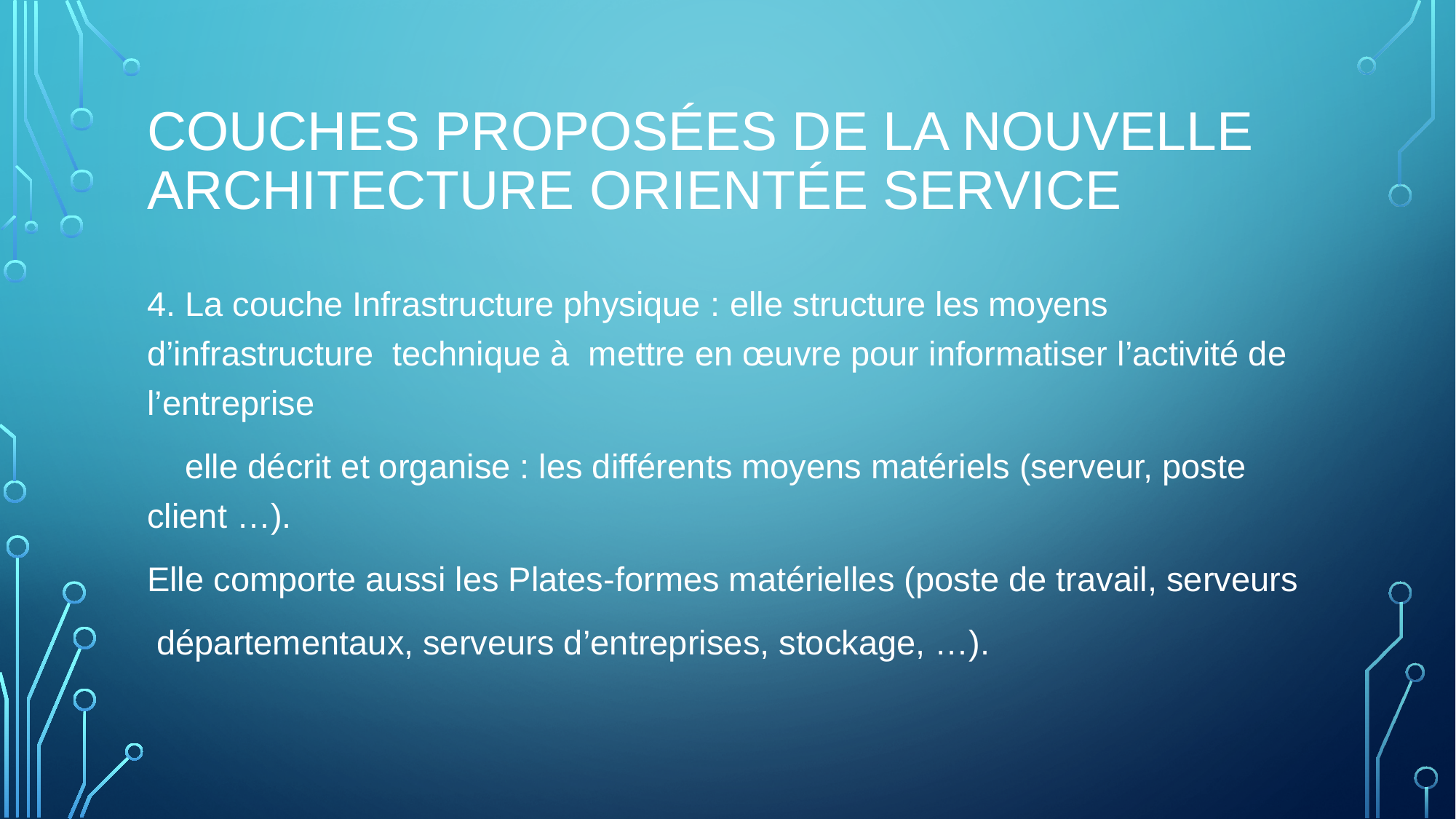

# couches proposées de la nouvelle architecture orientée service
4. La couche Infrastructure physique : elle structure les moyens d’infrastructure  technique à  mettre en œuvre pour informatiser l’activité de l’entreprise
    elle décrit et organise : les différents moyens matériels (serveur, poste client …).
Elle comporte aussi les Plates-formes matérielles (poste de travail, serveurs
 départementaux, serveurs d’entreprises, stockage, …).